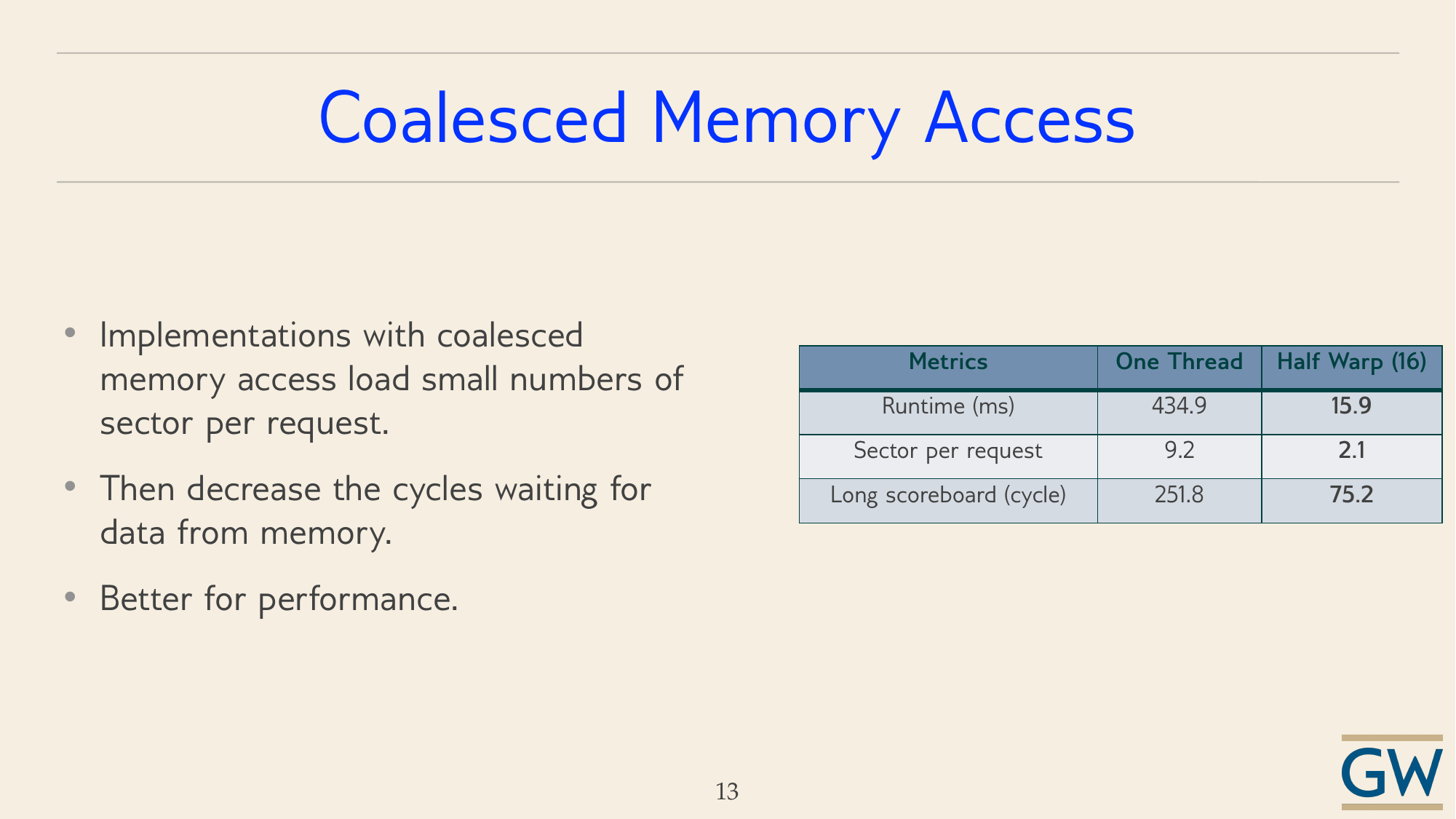

# Coalesced Memory Access
Implementations with coalesced memory access load small numbers of sector per request.
Then decrease the cycles waiting for data from memory.
Better for performance.
| Metrics | One Thread | Half Warp (16) |
| --- | --- | --- |
| Runtime (ms) | 434.9 | 15.9 |
| Sector per request | 9.2 | 2.1 |
| Long scoreboard (cycle) | 251.8 | 75.2 |
13